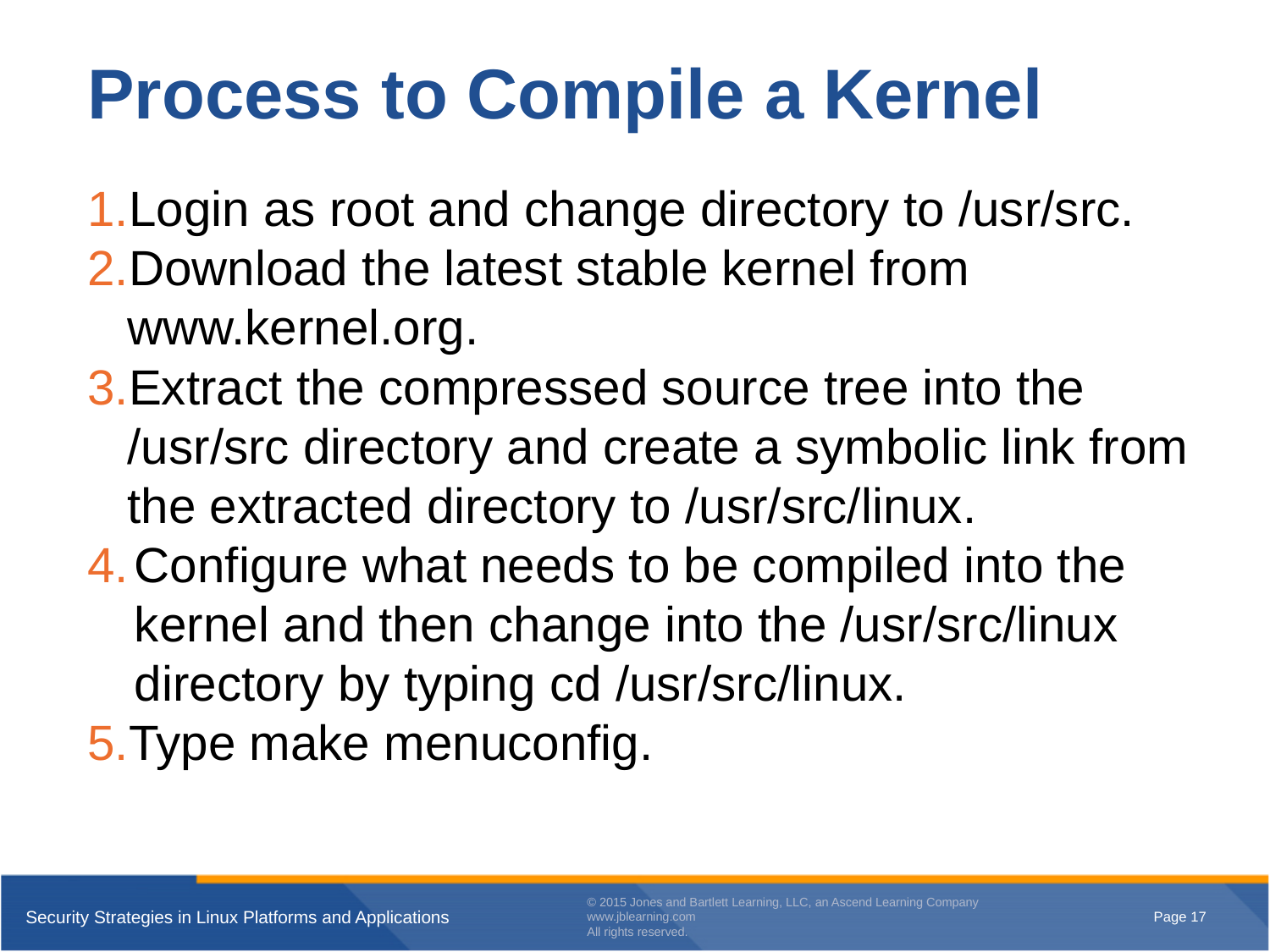

# Process to Compile a Kernel
Login as root and change directory to /usr/src.
Download the latest stable kernel from www.kernel.org.
Extract the compressed source tree into the /usr/src directory and create a symbolic link from the extracted directory to /usr/src/linux.
Configure what needs to be compiled into the kernel and then change into the /usr/src/linux directory by typing cd /usr/src/linux.
Type make menuconfig.